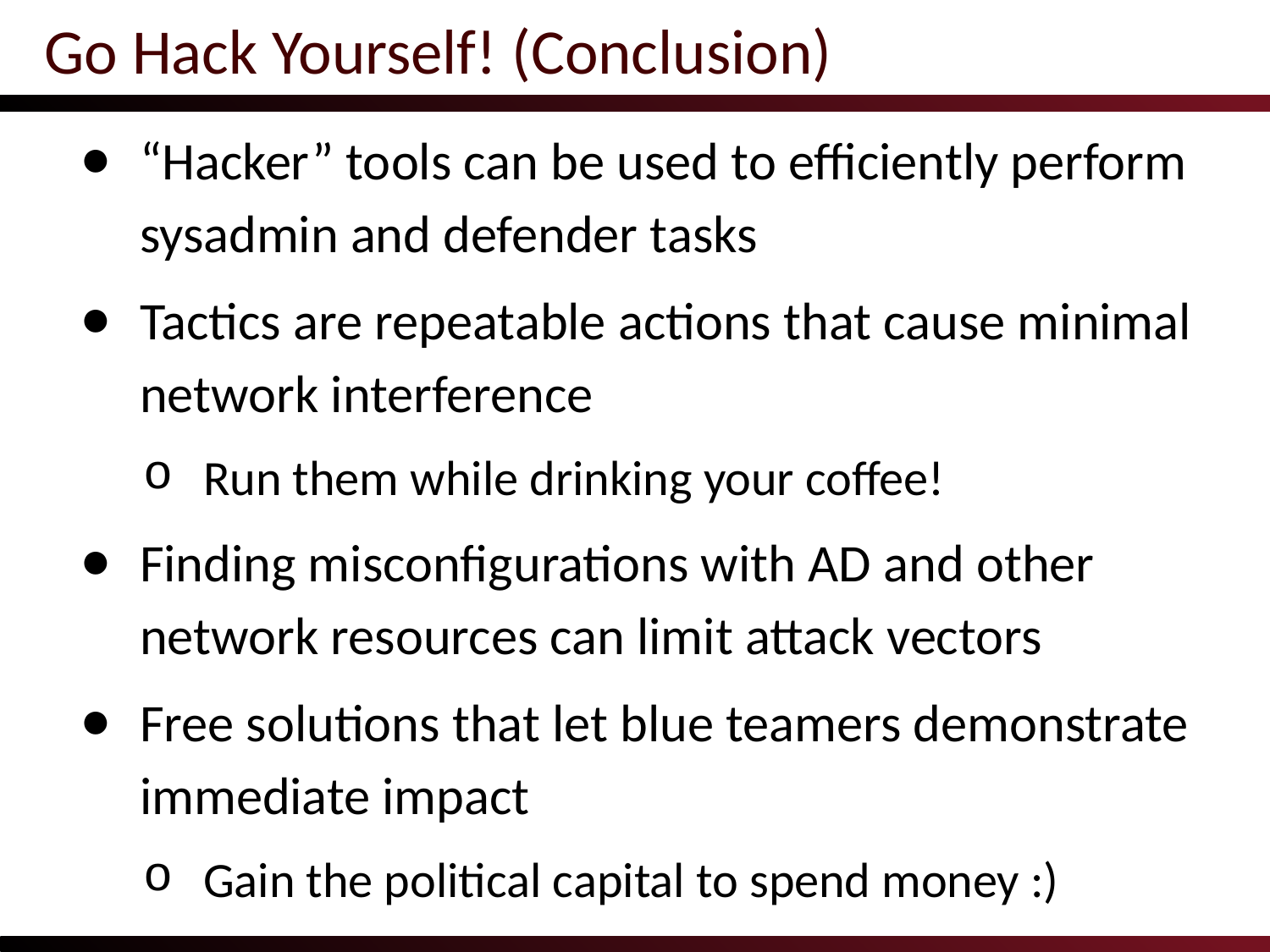

# Go Hack Yourself! (Conclusion)
“Hacker” tools can be used to efficiently perform sysadmin and defender tasks
Tactics are repeatable actions that cause minimal network interference
Run them while drinking your coffee!
Finding misconfigurations with AD and other network resources can limit attack vectors
Free solutions that let blue teamers demonstrate immediate impact
Gain the political capital to spend money :)